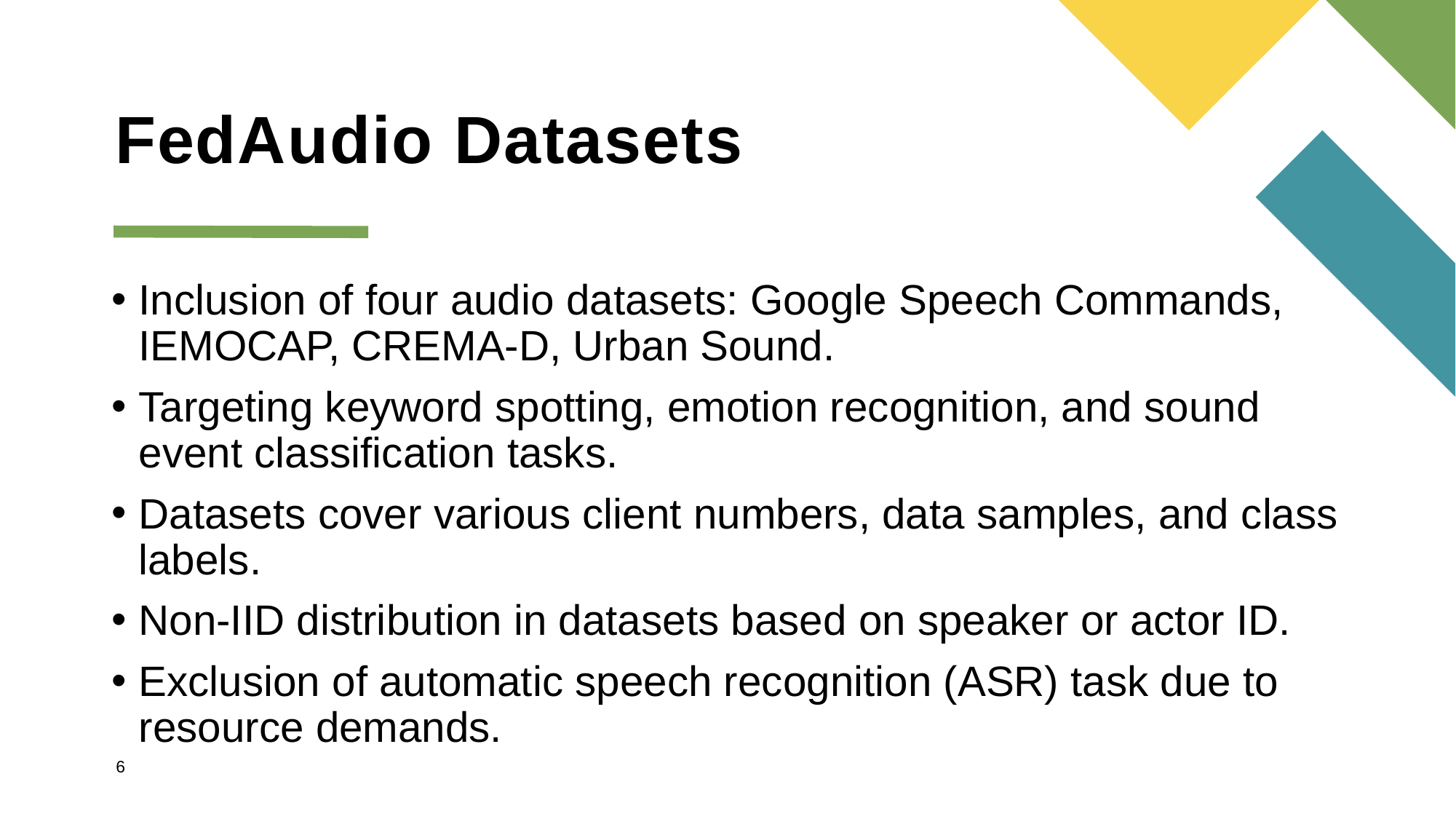

# FedAudio Datasets
Inclusion of four audio datasets: Google Speech Commands, IEMOCAP, CREMA-D, Urban Sound.
Targeting keyword spotting, emotion recognition, and sound event classification tasks.
Datasets cover various client numbers, data samples, and class labels.
Non-IID distribution in datasets based on speaker or actor ID.
Exclusion of automatic speech recognition (ASR) task due to resource demands.
6